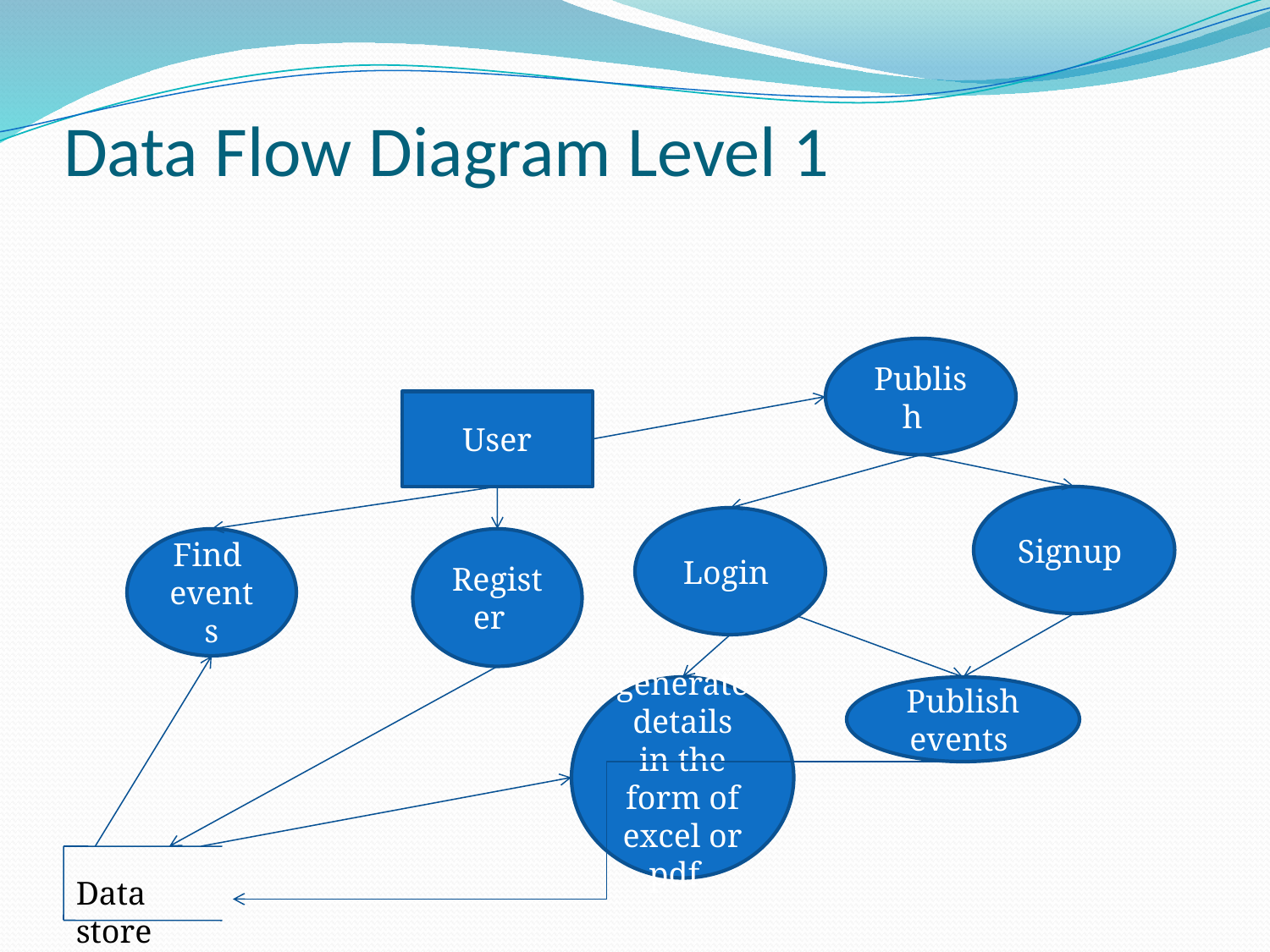

# Data Flow Diagram Level 1

Publish
User
Signup
Login
Find  events
Register
generate details in the form of excel or pdf
Publish events
Data store